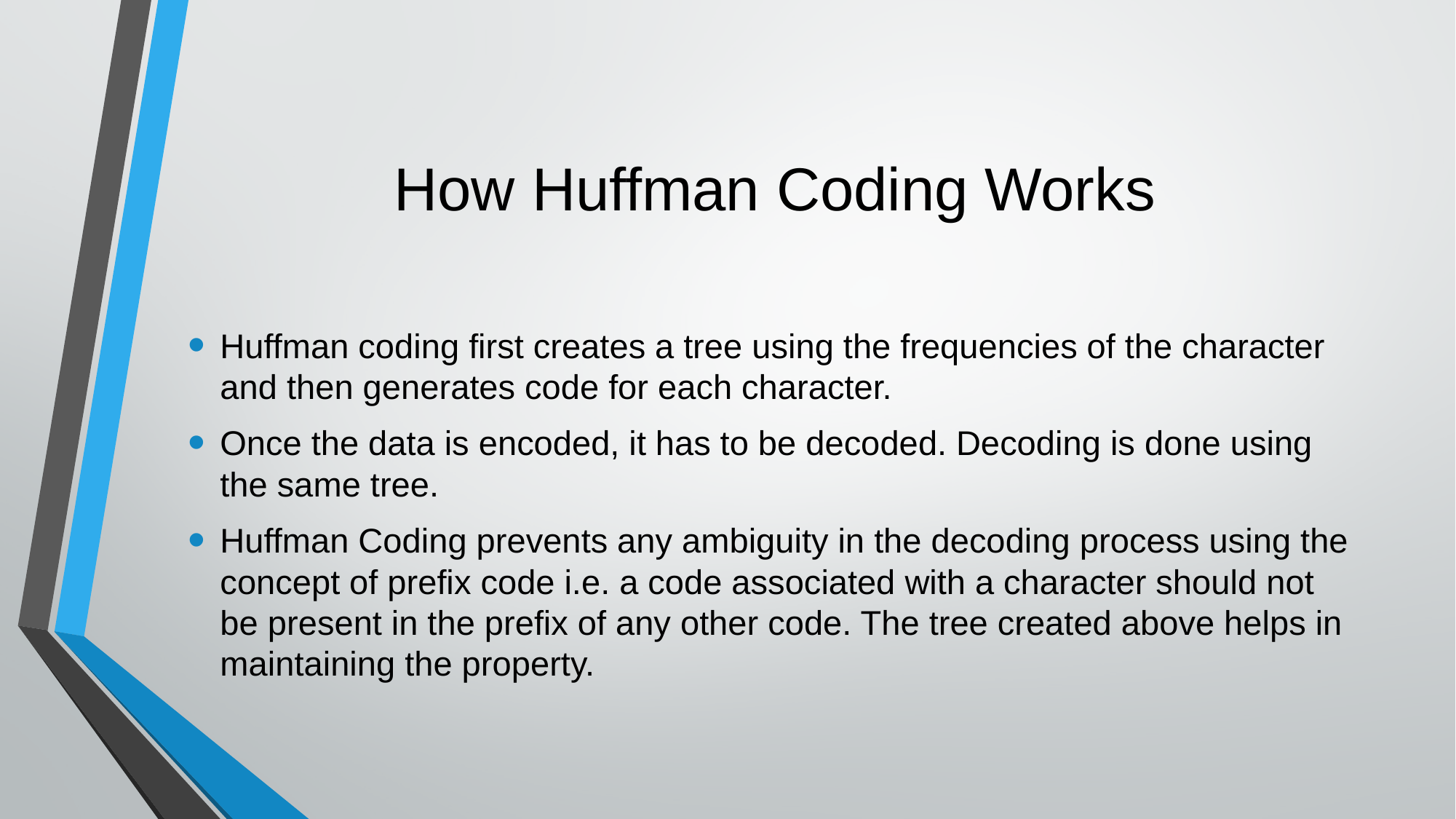

# How Huffman Coding Works
Huffman coding first creates a tree using the frequencies of the character and then generates code for each character.
Once the data is encoded, it has to be decoded. Decoding is done using the same tree.
Huffman Coding prevents any ambiguity in the decoding process using the concept of prefix code i.e. a code associated with a character should not be present in the prefix of any other code. The tree created above helps in maintaining the property.